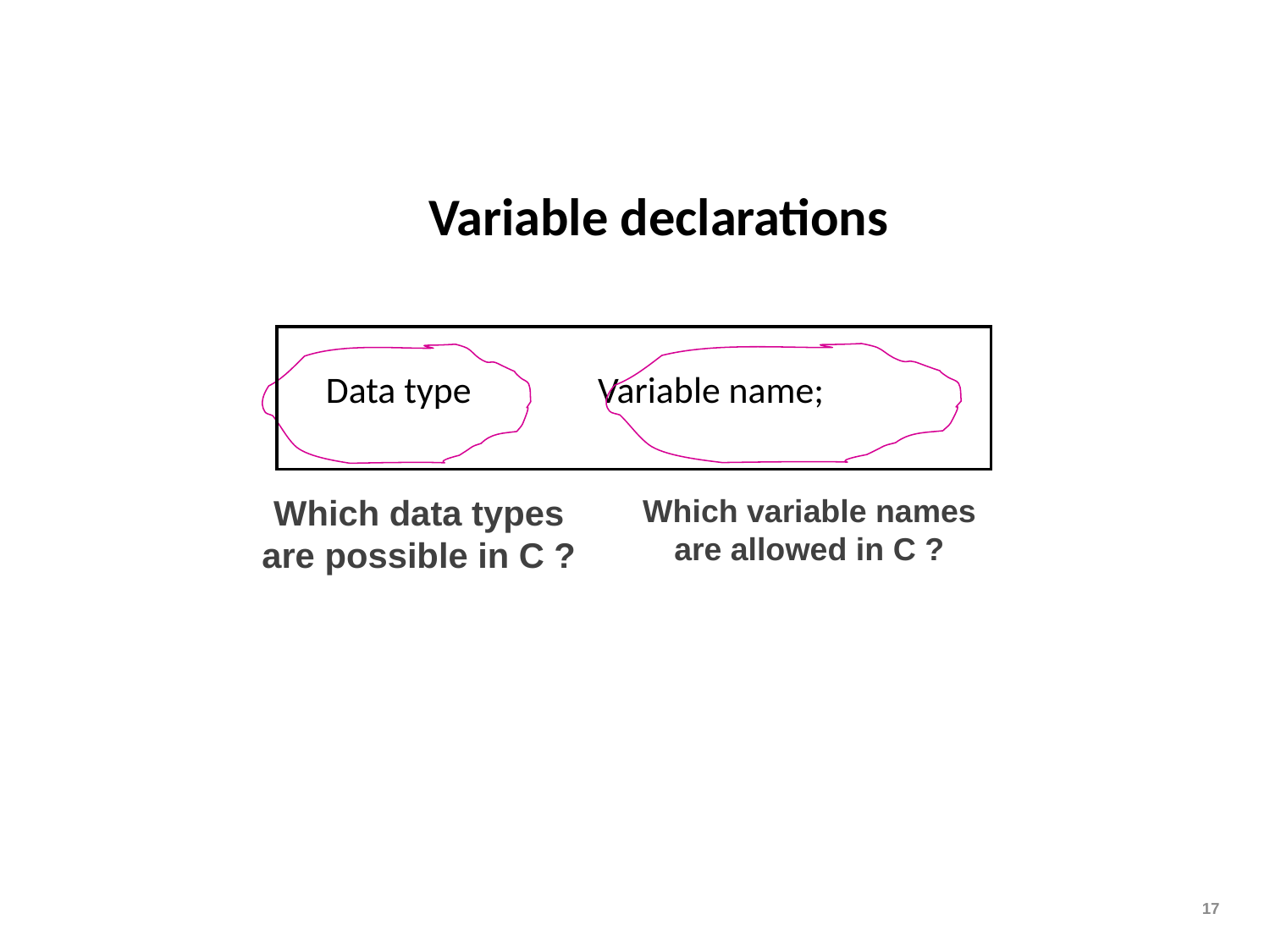

# Variable declarations

Data type               Variable name;
Which data types
are possible in C ?
Which variable names
are allowed in C ?
17